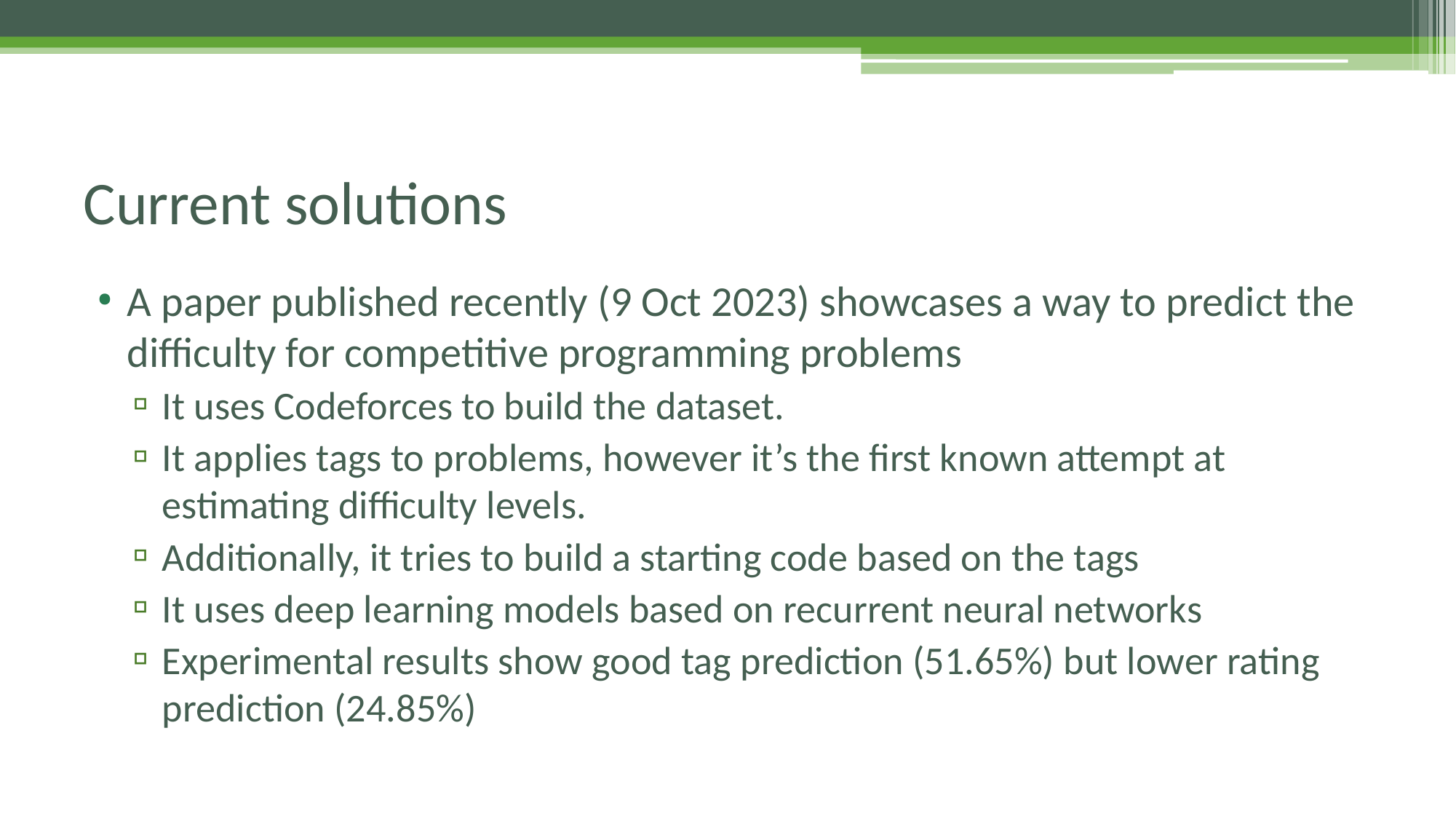

# Current solutions
A paper published recently (9 Oct 2023) showcases a way to predict the difficulty for competitive programming problems
It uses Codeforces to build the dataset.
It applies tags to problems, however it’s the first known attempt at estimating difficulty levels.
Additionally, it tries to build a starting code based on the tags
It uses deep learning models based on recurrent neural networks
Experimental results show good tag prediction (51.65%) but lower rating prediction (24.85%)